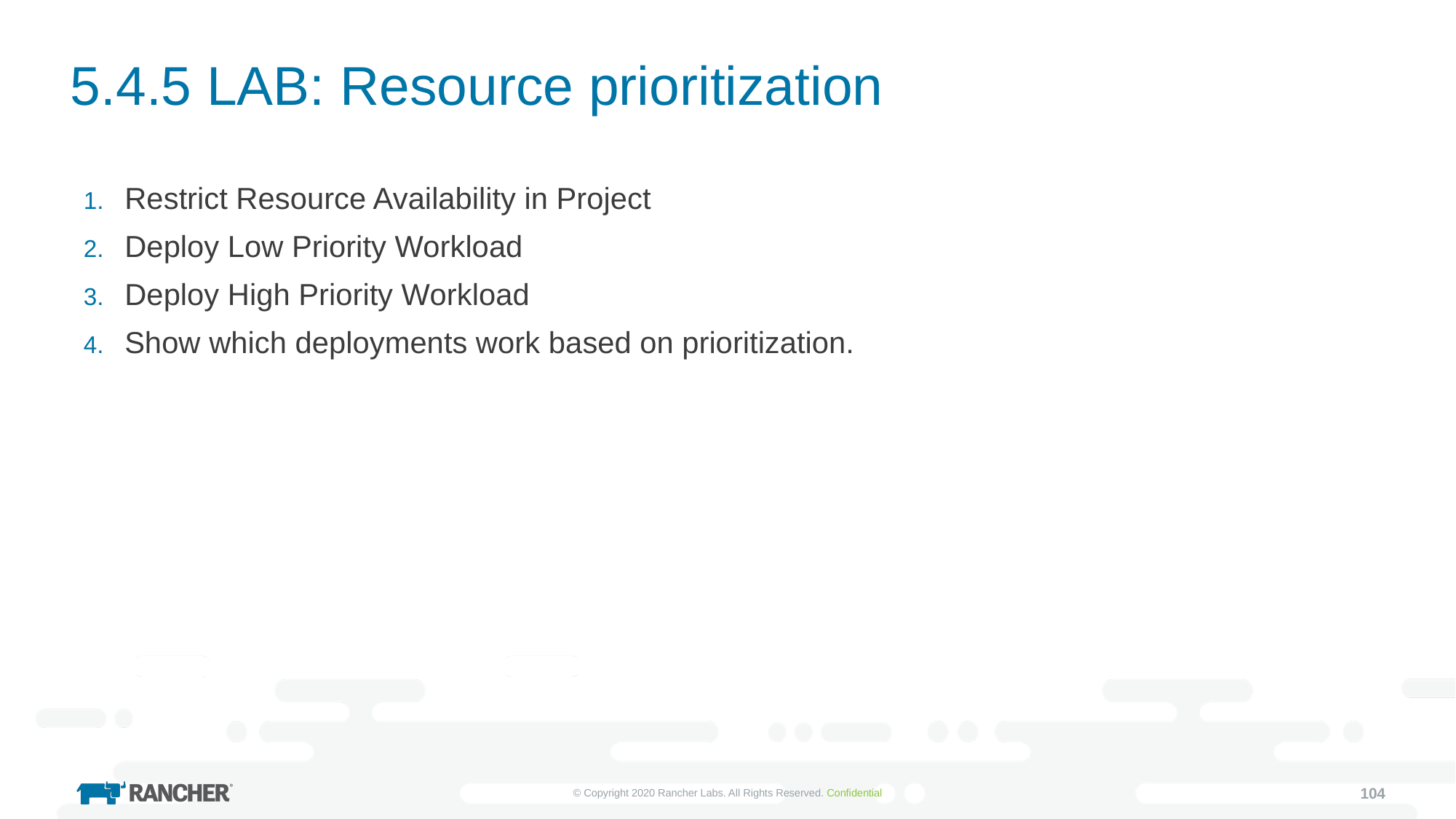

# 5.4.5 LAB: Resource prioritization
Restrict Resource Availability in Project
Deploy Low Priority Workload
Deploy High Priority Workload
Show which deployments work based on prioritization.